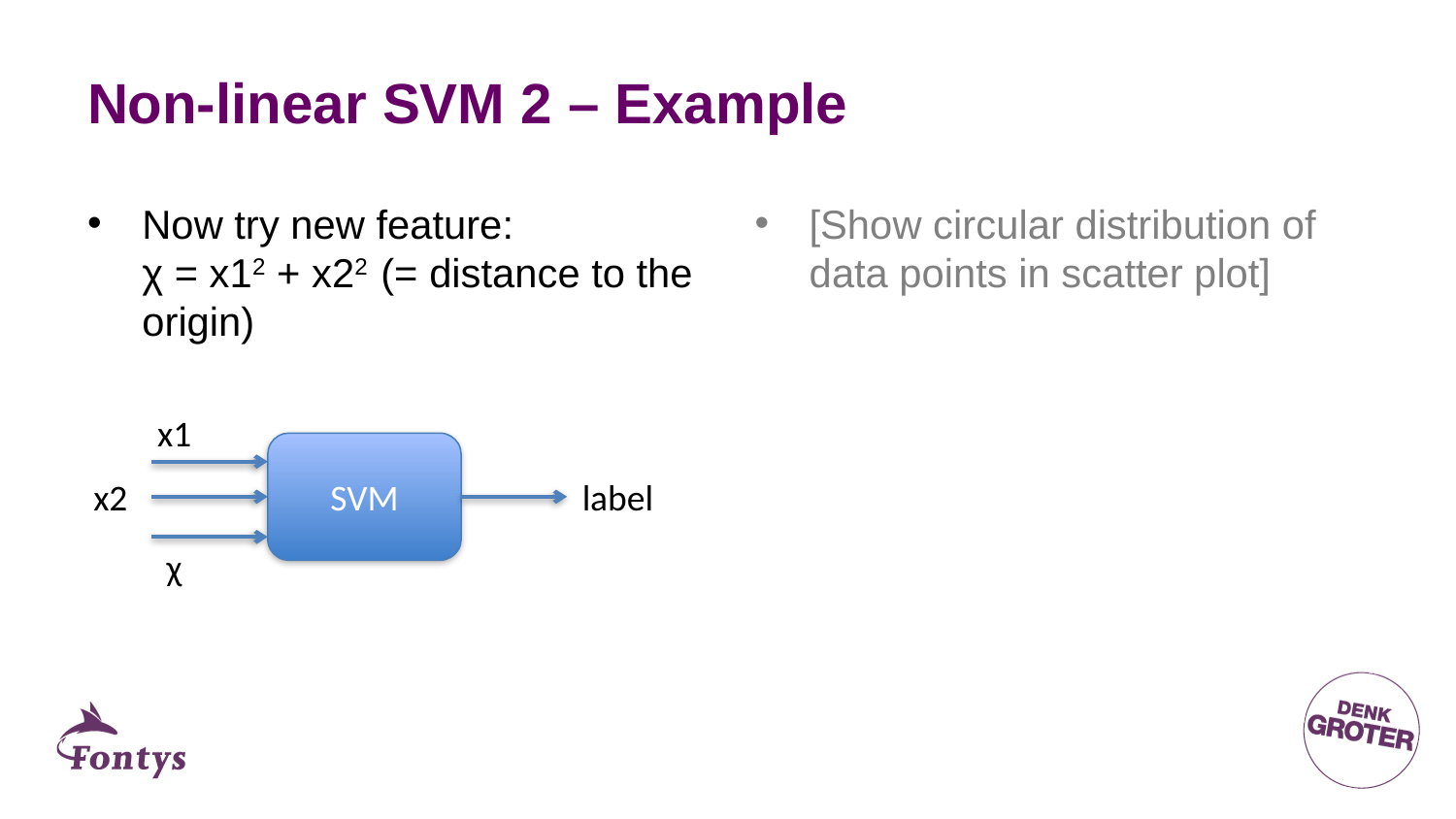

# Non-linear SVM 2 – Example
[Show circular distribution of data points in scatter plot]

Now try new feature:
χ = x12 + x22  (= distance to the origin)

x1
SVM
label
x2
χ